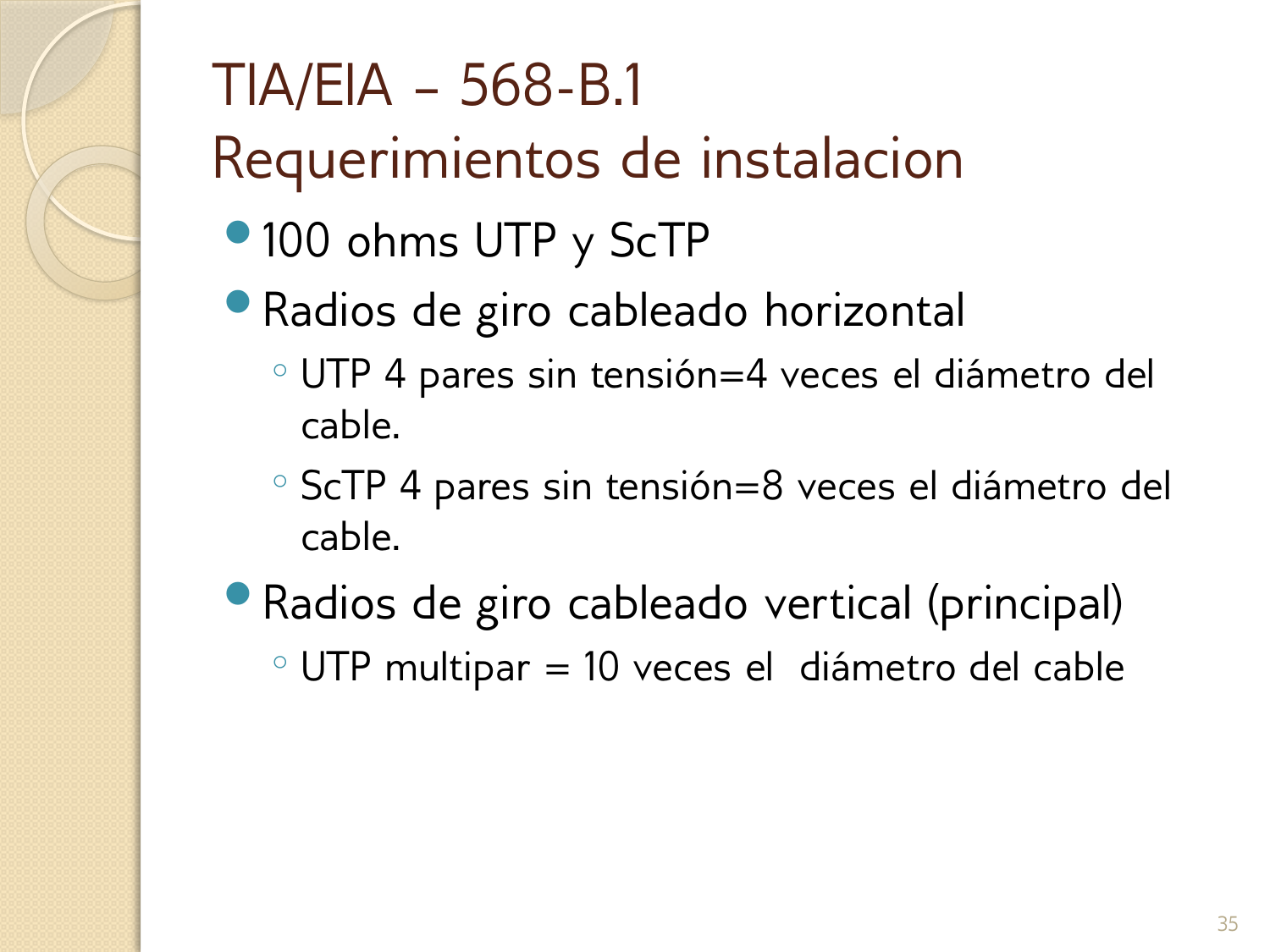

# TIA/EIA – 568-B.1 Requerimientos de instalacion
100 ohms UTP y ScTP
Radios de giro cableado horizontal
UTP 4 pares sin tensión=4 veces el diámetro del cable.
ScTP 4 pares sin tensión=8 veces el diámetro del cable.
Radios de giro cableado vertical (principal)
UTP multipar = 10 veces el  diámetro del cable

35